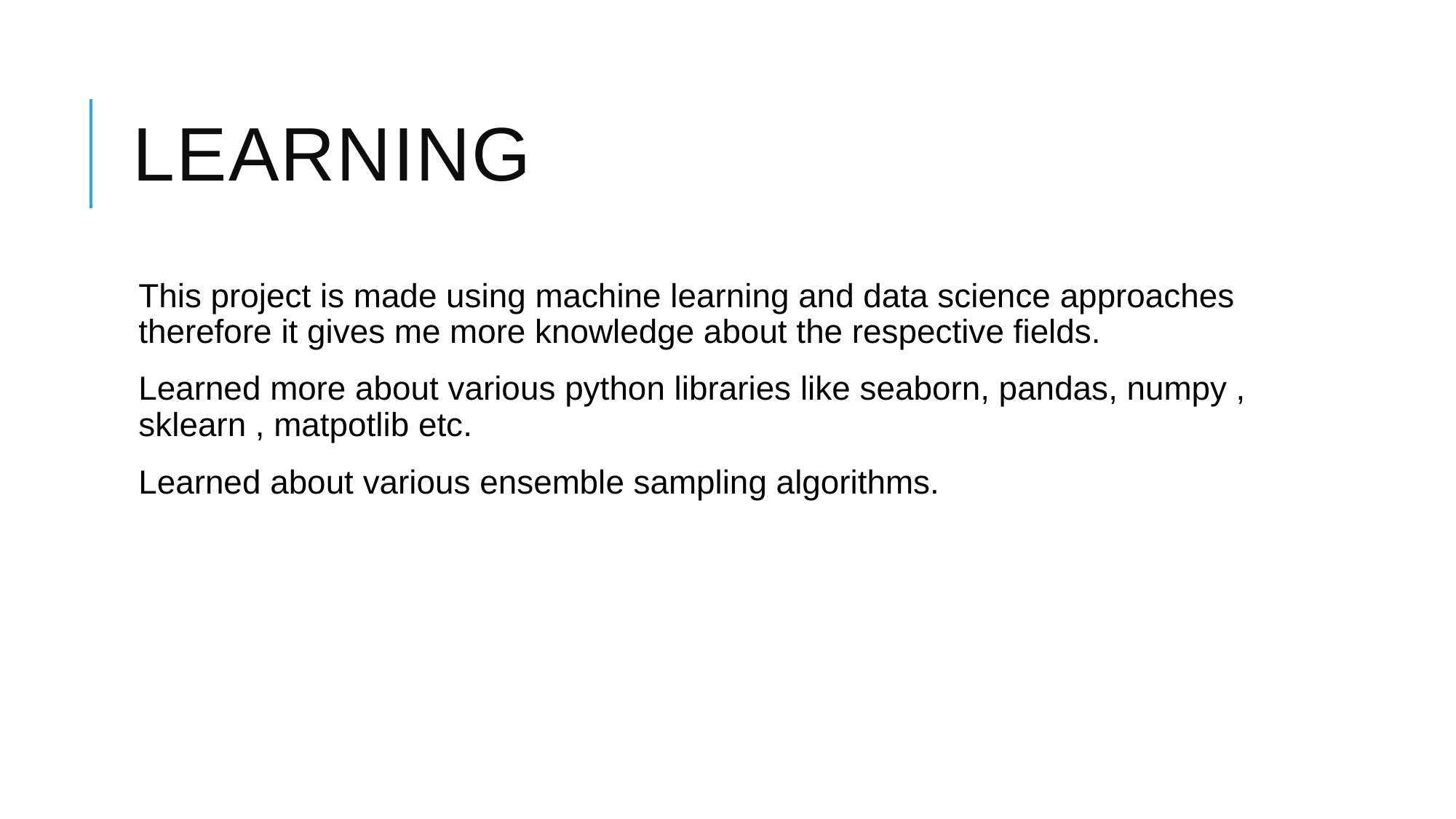

# Learning
This project is made using machine learning and data science approaches therefore it gives me more knowledge about the respective fields.
Learned more about various python libraries like seaborn, pandas, numpy , sklearn , matpotlib etc.
Learned about various ensemble sampling algorithms.